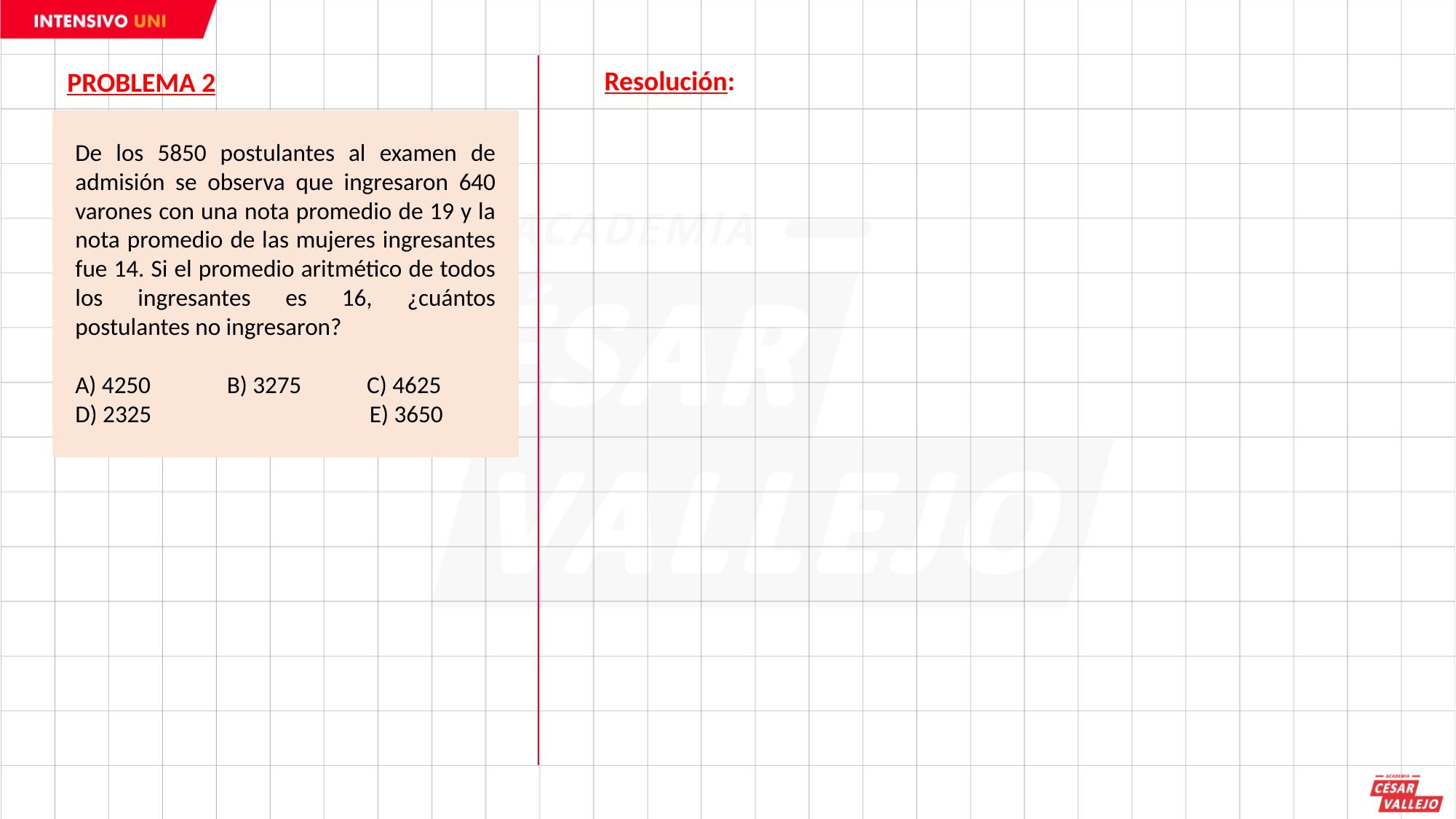

PROBLEMA 2
Resolución:

De los 5850 postulantes al examen de admisión se observa que ingresaron 640 varones con una nota promedio de 19 y la nota promedio de las mujeres ingresantes fue 14. Si el promedio aritmético de todos los ingresantes es 16, ¿cuántos postulantes no ingresaron?

A) 4250              B) 3275            C) 4625
D) 2325                                        E) 3650